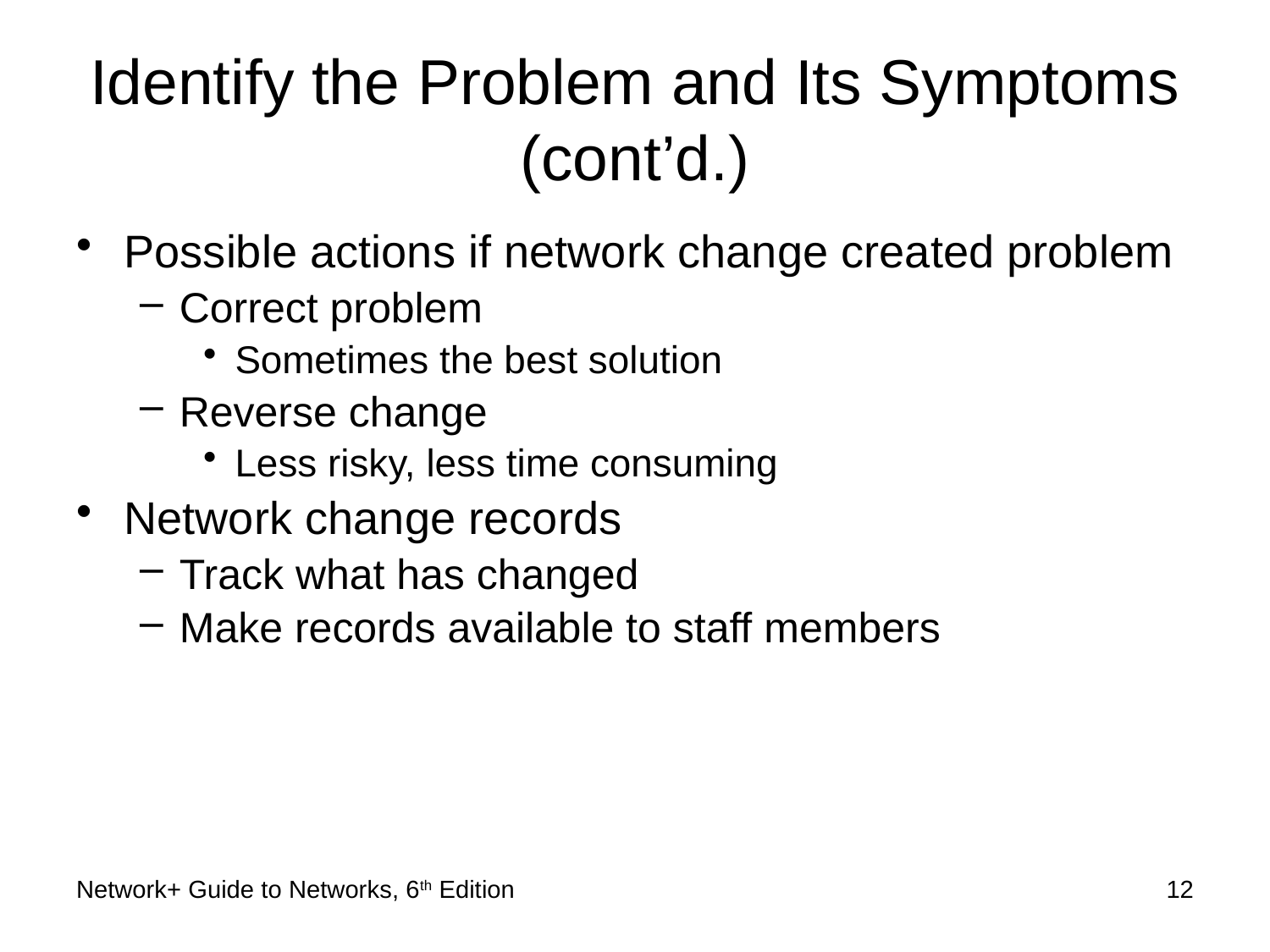

# Identify the Problem and Its Symptoms (cont’d.)
Possible actions if network change created problem
Correct problem
Sometimes the best solution
Reverse change
Less risky, less time consuming
Network change records
Track what has changed
Make records available to staff members
Network+ Guide to Networks, 6th Edition
12